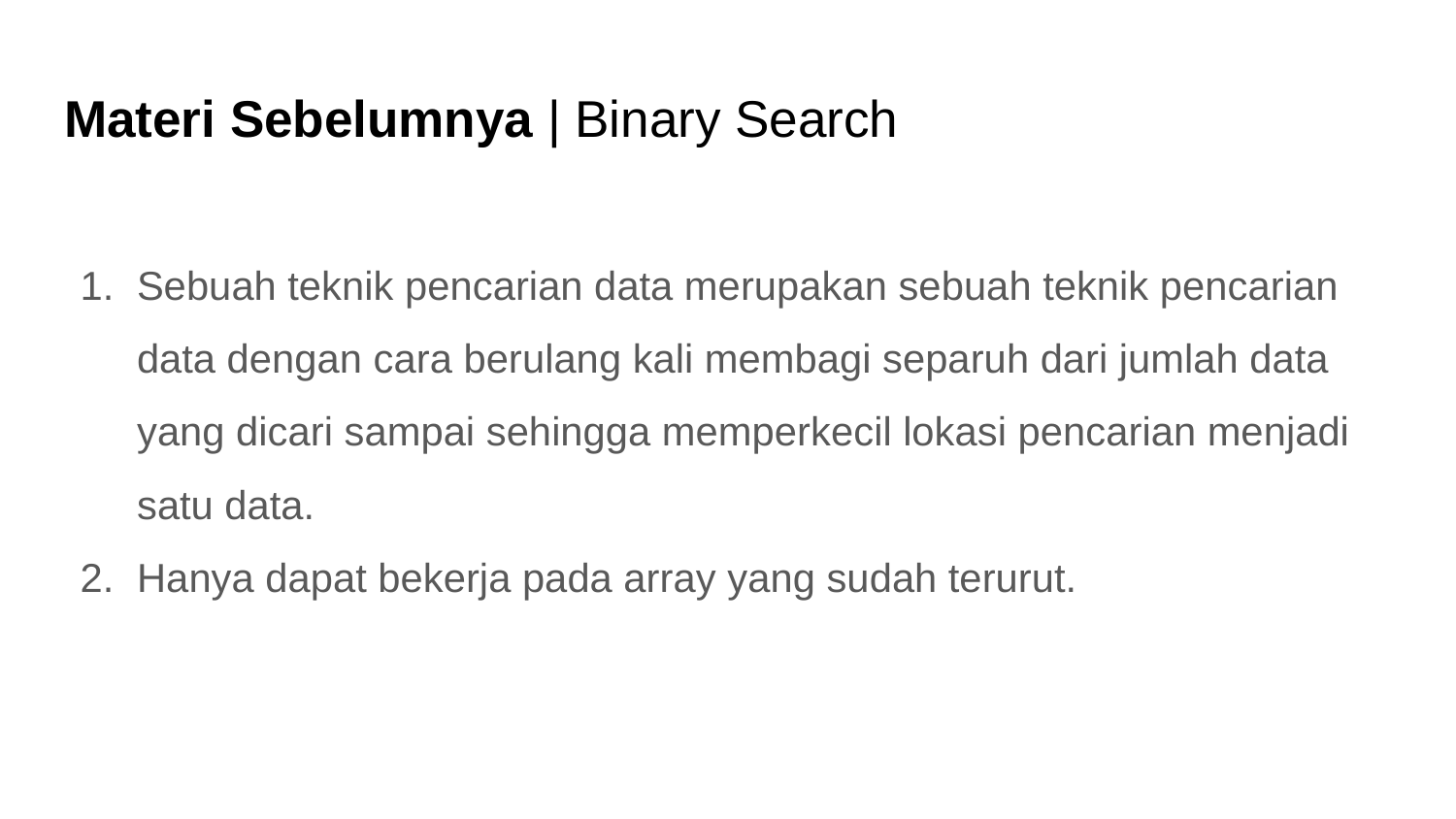

# Materi Sebelumnya | Binary Search
Sebuah teknik pencarian data merupakan sebuah teknik pencarian data dengan cara berulang kali membagi separuh dari jumlah data yang dicari sampai sehingga memperkecil lokasi pencarian menjadi satu data.
Hanya dapat bekerja pada array yang sudah terurut.